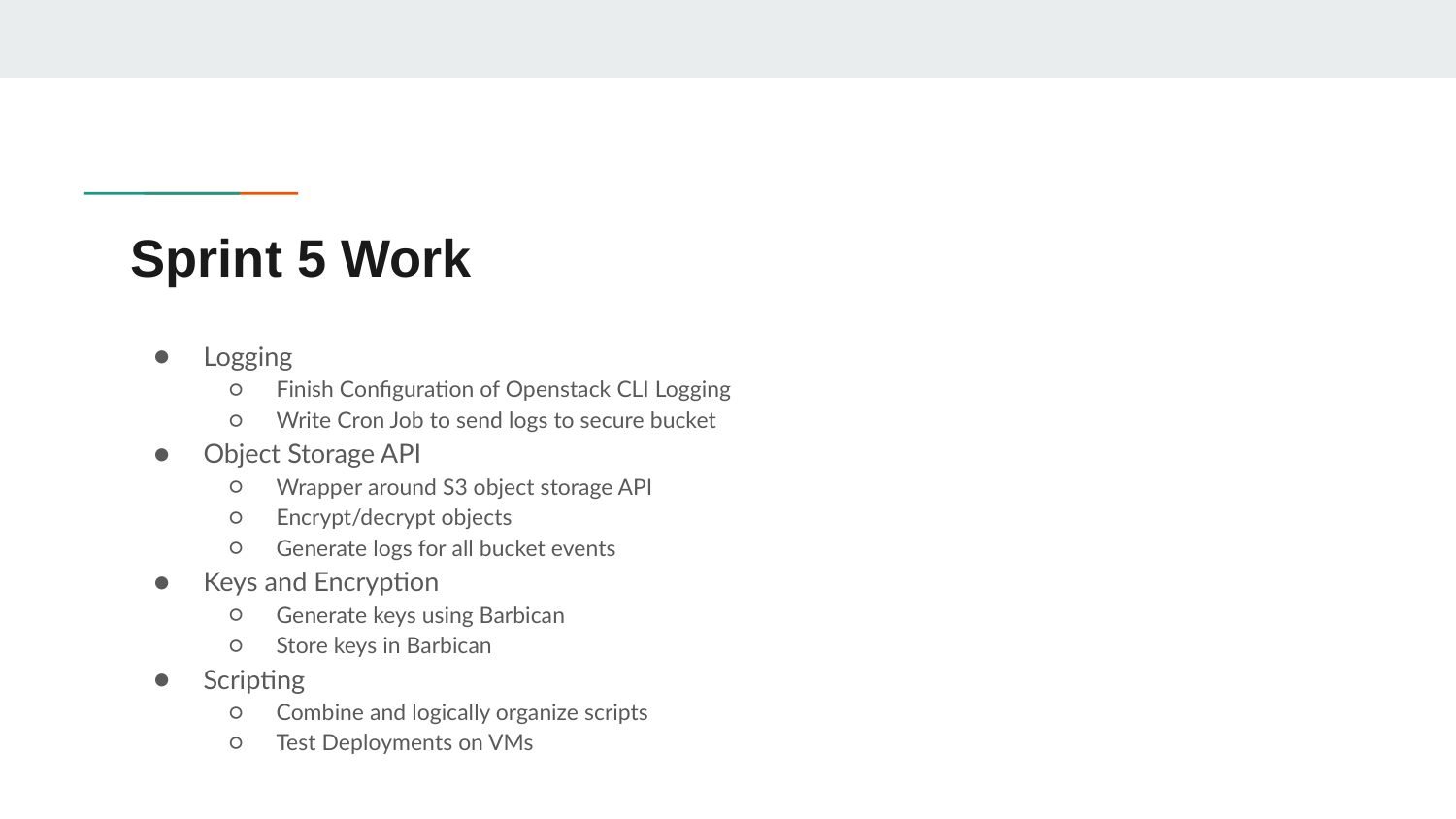

# Sprint 5 Work
Logging
Finish Configuration of Openstack CLI Logging
Write Cron Job to send logs to secure bucket
Object Storage API
Wrapper around S3 object storage API
Encrypt/decrypt objects
Generate logs for all bucket events
Keys and Encryption
Generate keys using Barbican
Store keys in Barbican
Scripting
Combine and logically organize scripts
Test Deployments on VMs